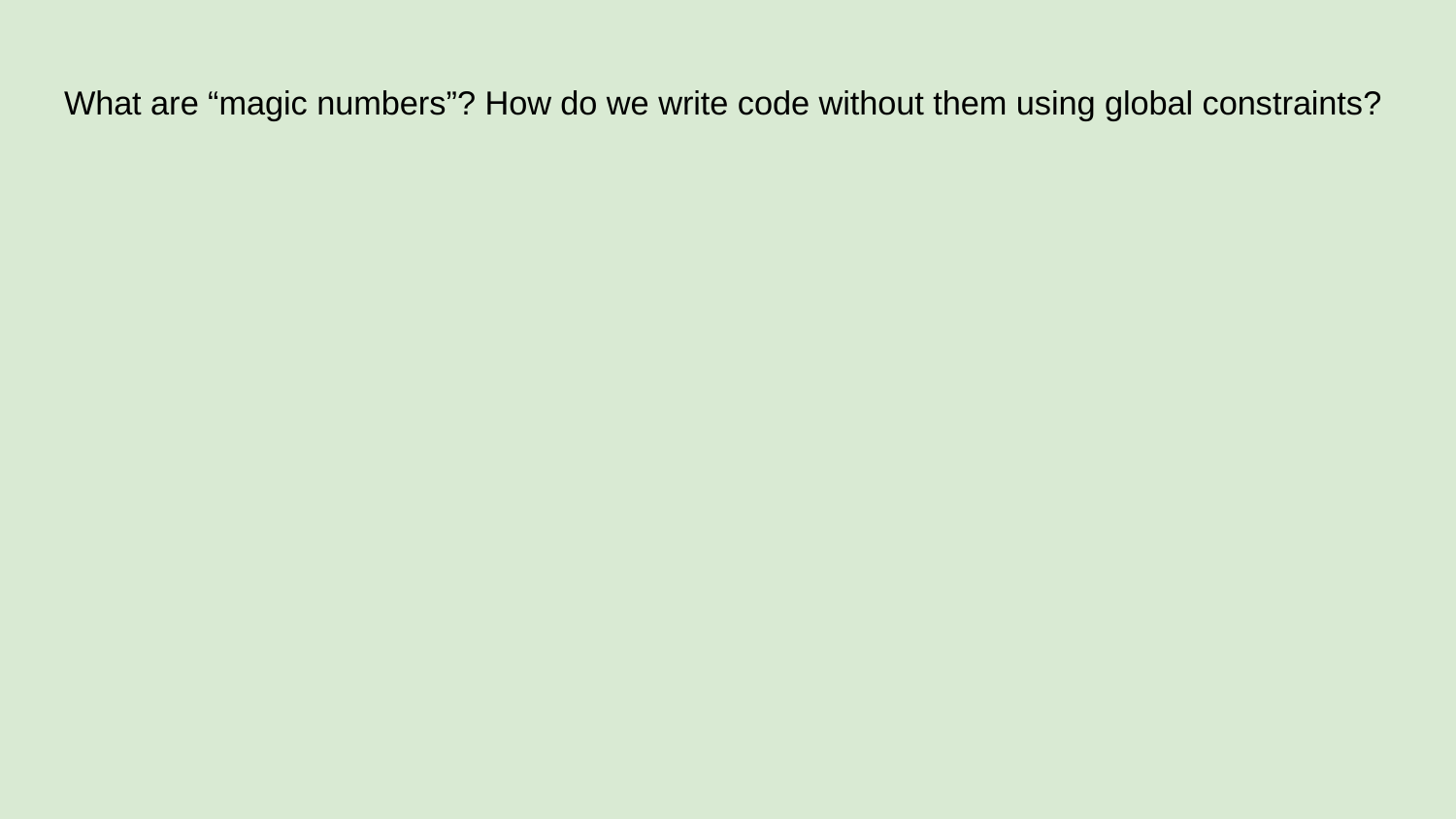

# What are “magic numbers”? How do we write code without them using global constraints?